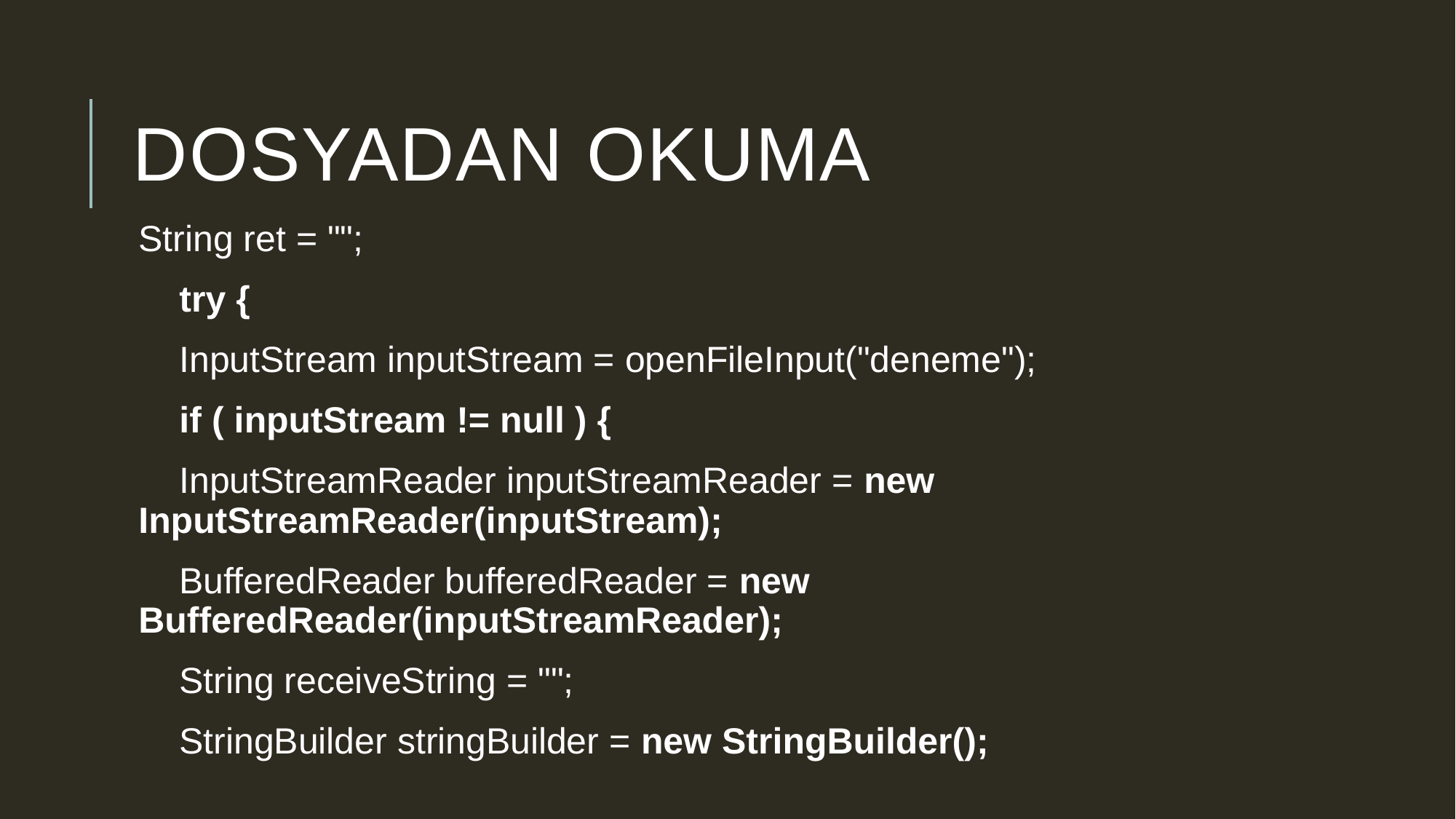

# DOSYADAN OKUMA
String ret = "";
    try {
    InputStream inputStream = openFileInput("deneme");
    if ( inputStream != null ) {
    InputStreamReader inputStreamReader = new InputStreamReader(inputStream);
    BufferedReader bufferedReader = new BufferedReader(inputStreamReader);
    String receiveString = "";
    StringBuilder stringBuilder = new StringBuilder();